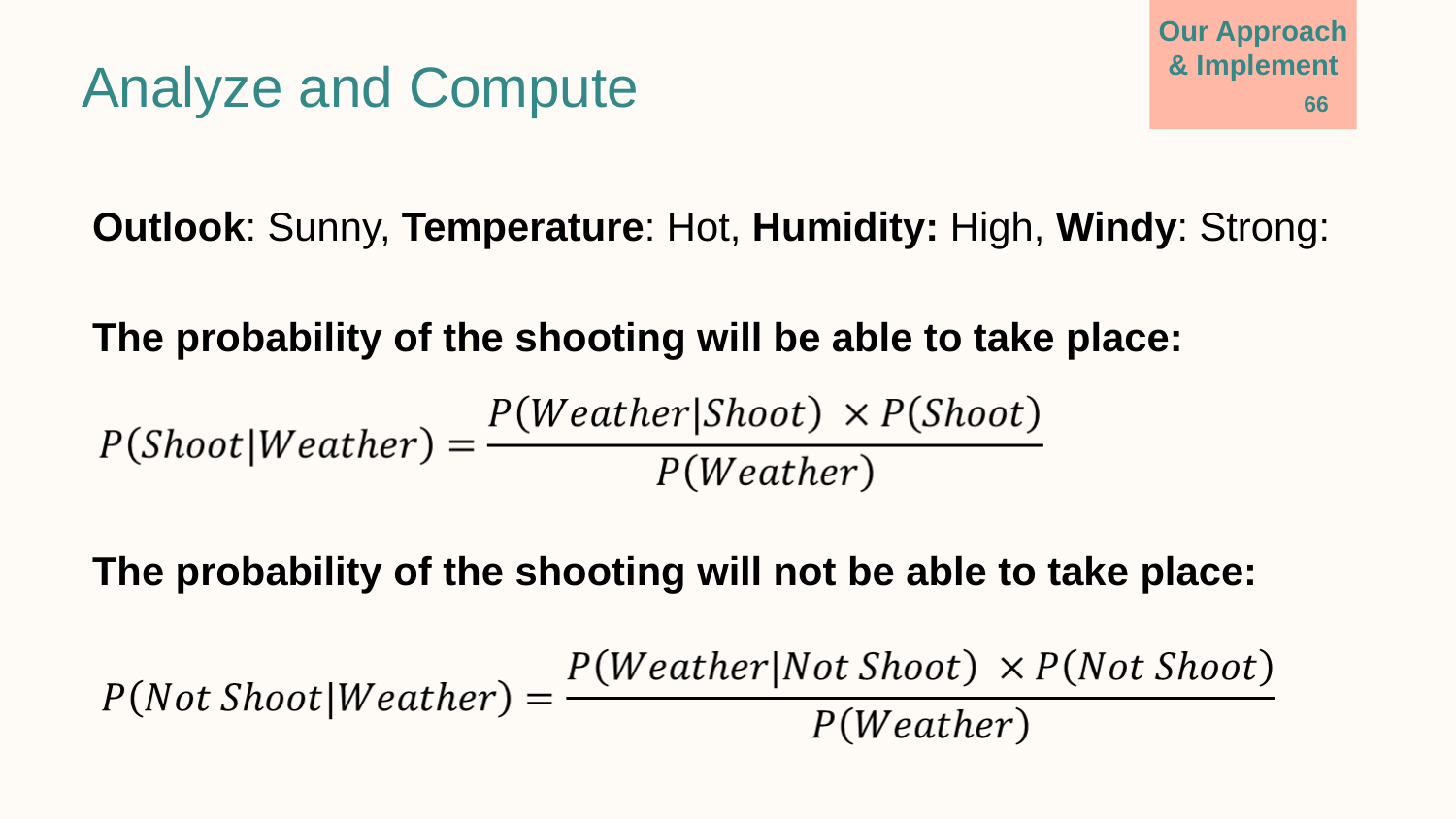

Our Approach & Implement
Analyze and Compute
66
Outlook: Sunny, Temperature: Hot, Humidity: High, Windy: Strong:
The probability of the shooting will be able to take place:

The probability of the shooting will not be able to take place: